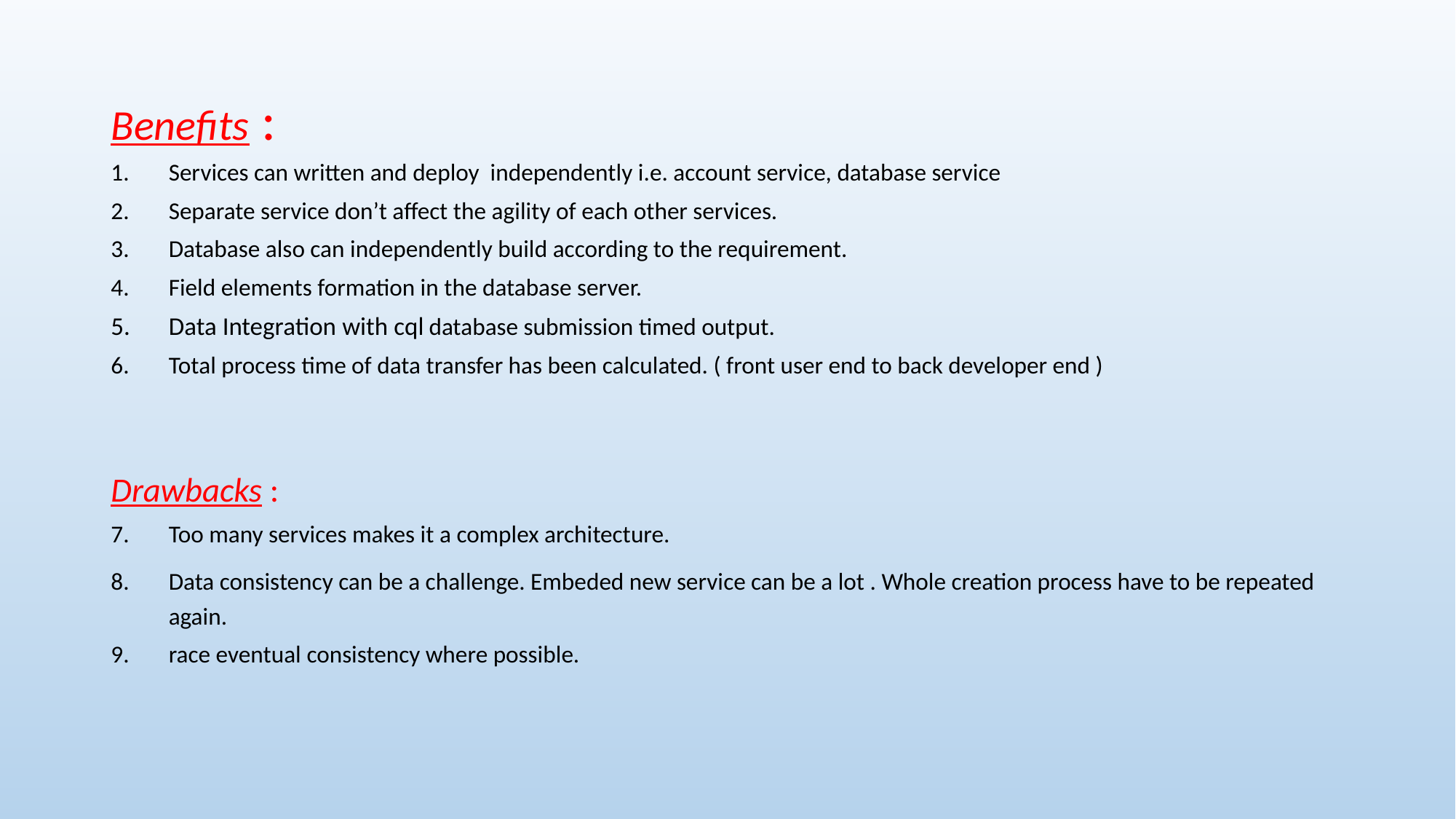

# Benefits :
Services can written and deploy  independently i.e. account service, database service
Separate service don’t affect the agility of each other services.
Database also can independently build according to the requirement.
Field elements formation in the database server.
Data Integration with cql database submission timed output.
Total process time of data transfer has been calculated. ( front user end to back developer end )

Drawbacks :
Too many services makes it a complex architecture.
Data consistency can be a challenge. Embeded new service can be a lot . Whole creation process have to be repeated again.
race eventual consistency where possible.